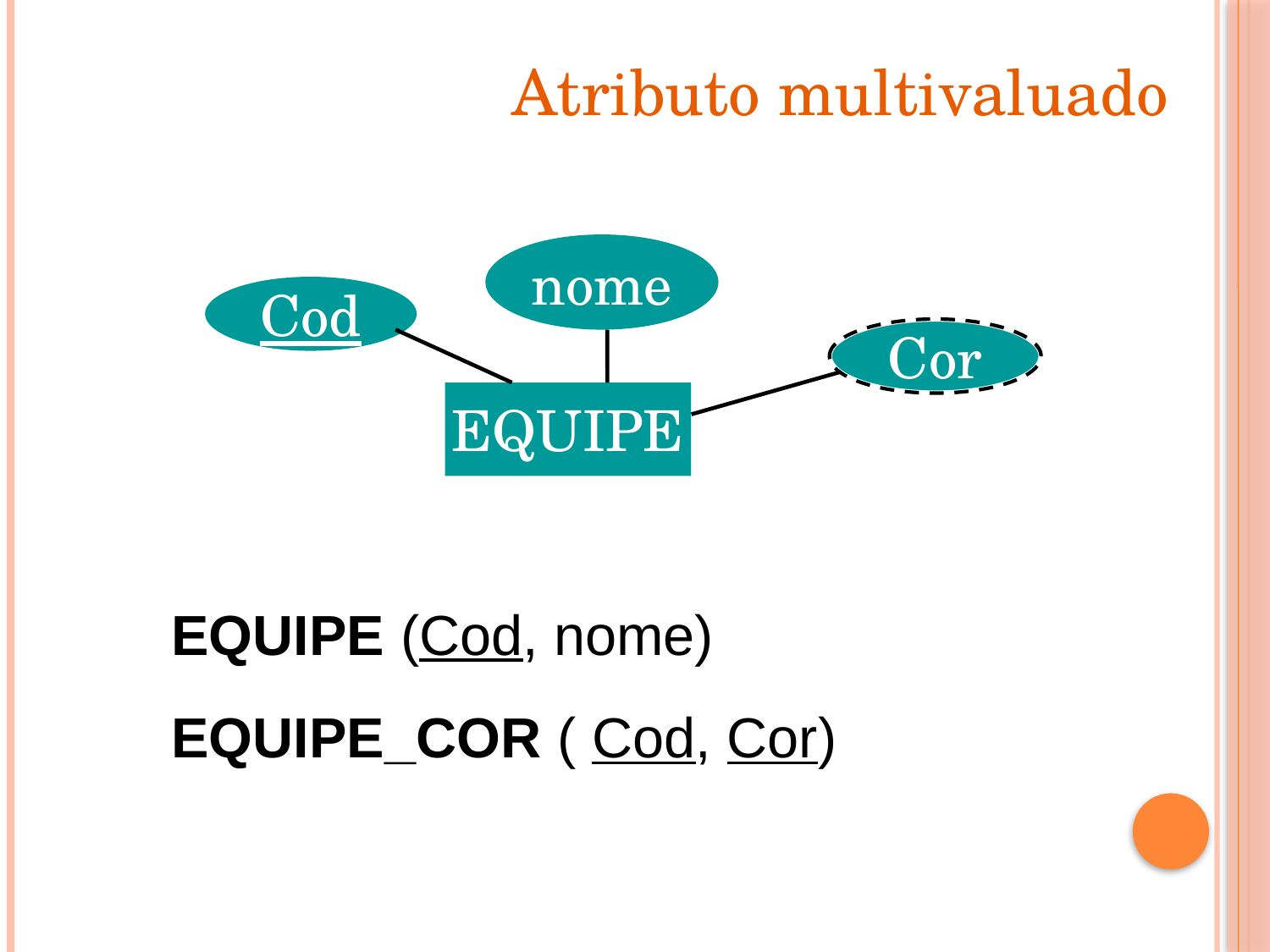

Atributo multivaluado
nome
Cod
Cor

EQUIPE
EQUIPE (Cod, nome)
EQUIPE_COR ( Cod, Cor)